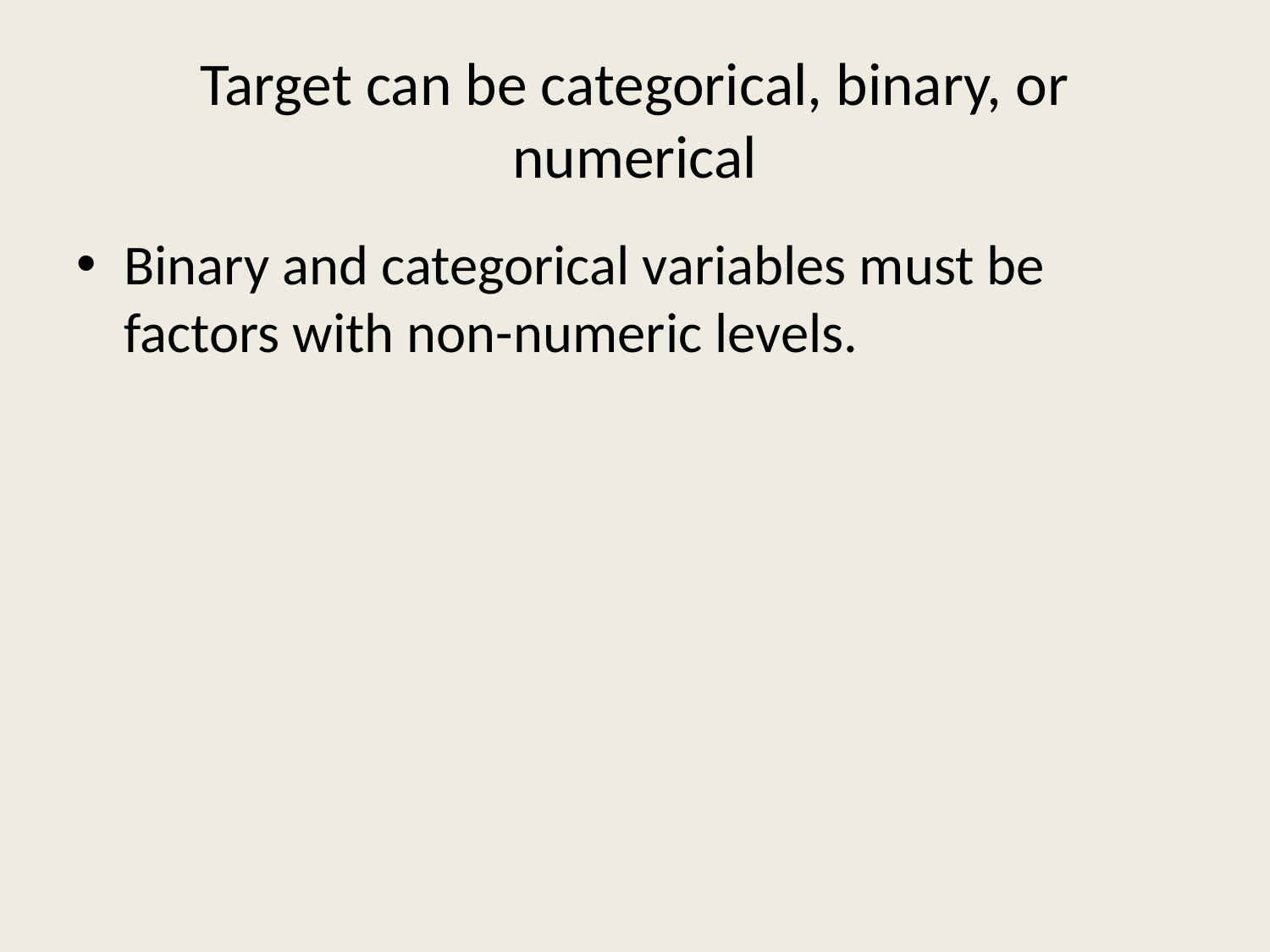

# Target can be categorical, binary, or numerical
Binary and categorical variables must be factors with non-numeric levels.